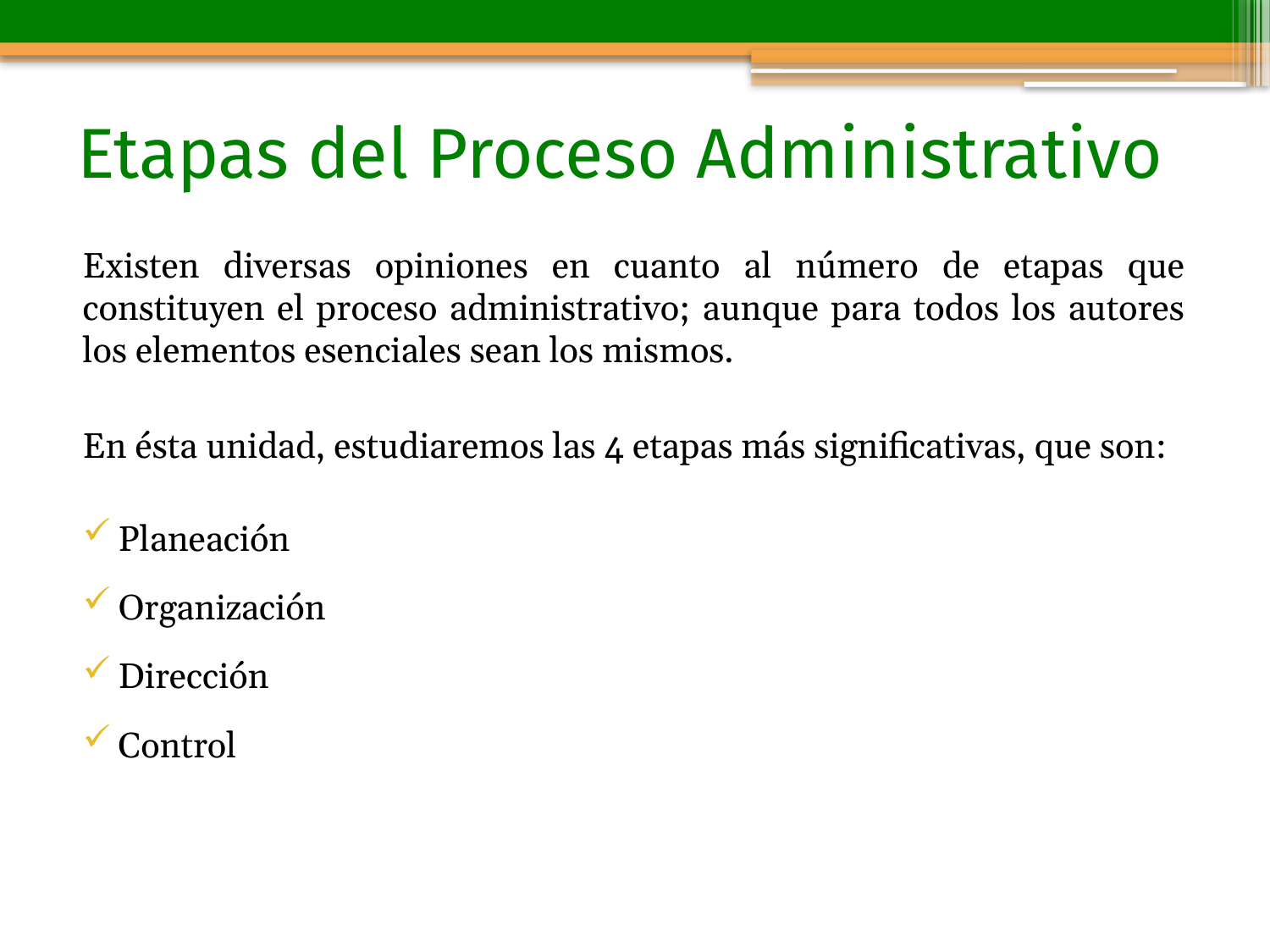

# Etapas del Proceso Administrativo
Existen diversas opiniones en cuanto al número de etapas que constituyen el proceso administrativo; aunque para todos los autores los elemen­tos esenciales sean los mismos.

En ésta unidad, estudiaremos las 4 etapas más significativas, que son:

Planeación
Organización
Dirección
Control